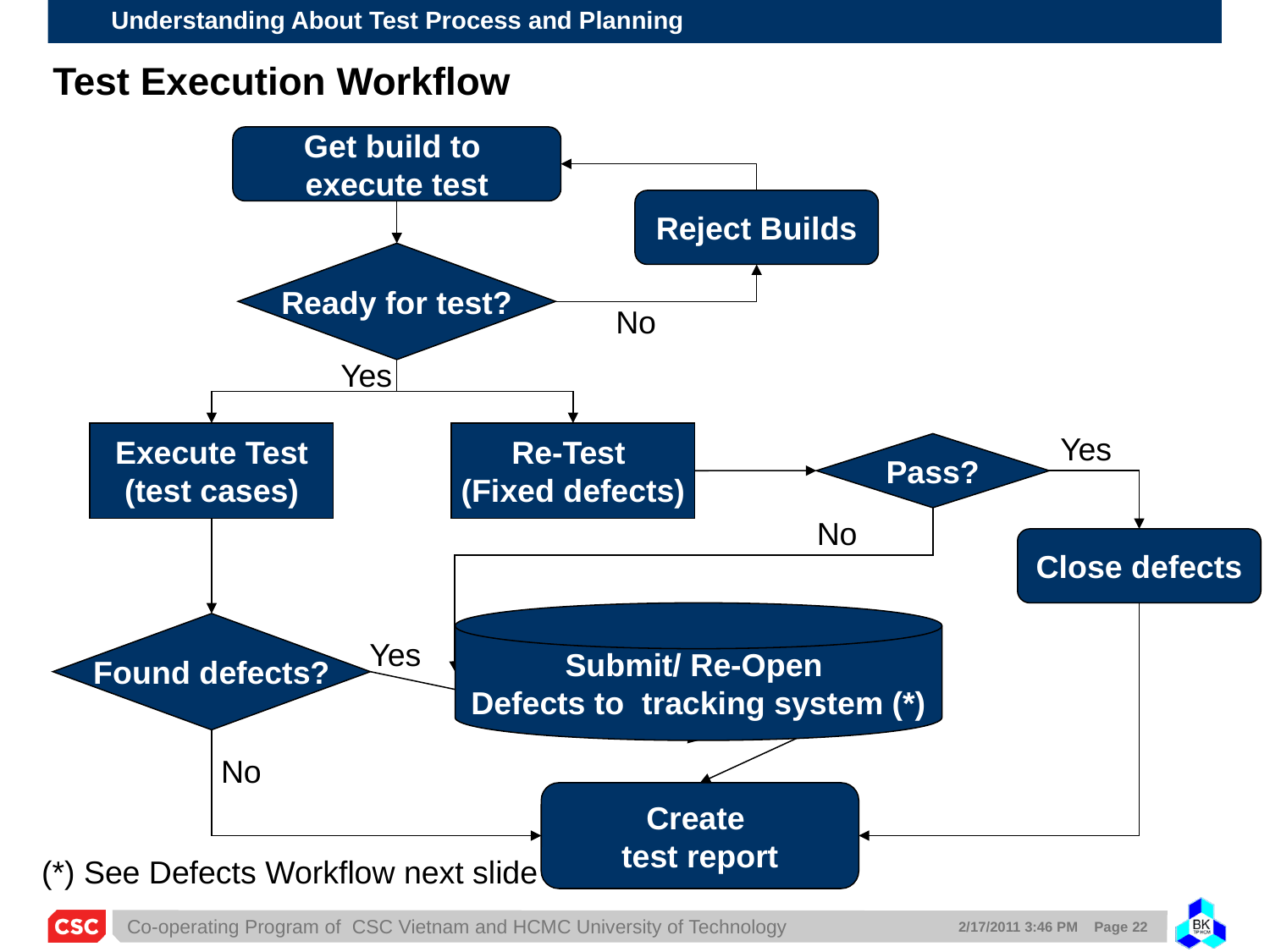

Test Execution Workflow
Get build to
execute test
Reject Builds
Ready for test?

No
Yes
Execute Test
(test cases)
Re-Test
(Fixed defects)
Yes
Pass?
No
Close defects
Submit/ Re-Open
Defects to  tracking system (*)
Found defects?
Yes
No
Create
test report
(*) See Defects Workflow next slide